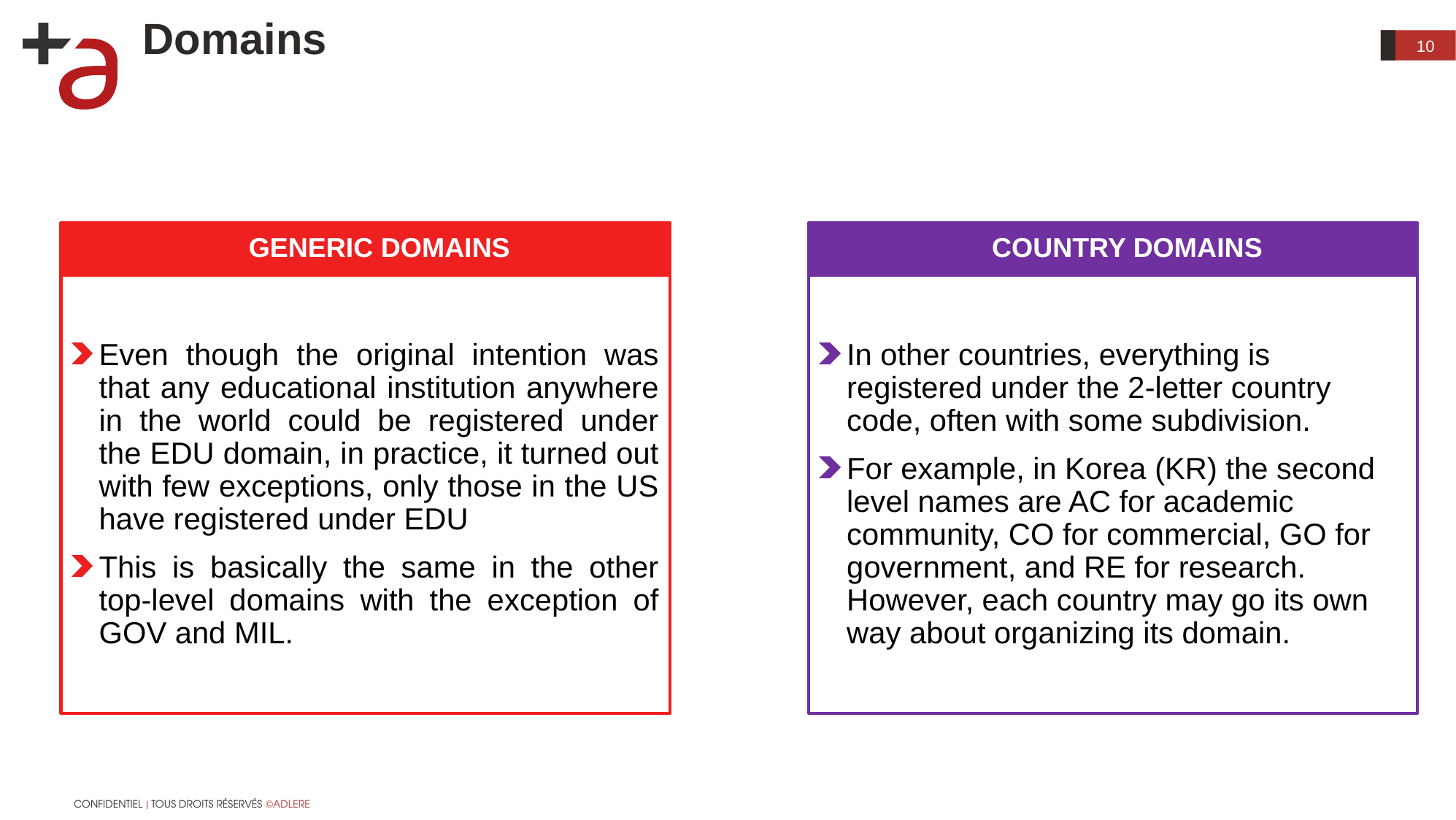

# Domains
10

Generic Domains
Country Domains
Even though the original intention was that any educational institution anywhere in the world could be registered under the EDU domain, in practice, it turned out with few exceptions, only those in the US have registered under EDU
This is basically the same in the other top-level domains with the exception of GOV and MIL.
In other countries, everything is registered under the 2-letter country code, often with some subdivision.
For example, in Korea (KR) the second level names are AC for academic community, CO for commercial, GO for government, and RE for research. However, each country may go its own way about organizing its domain.